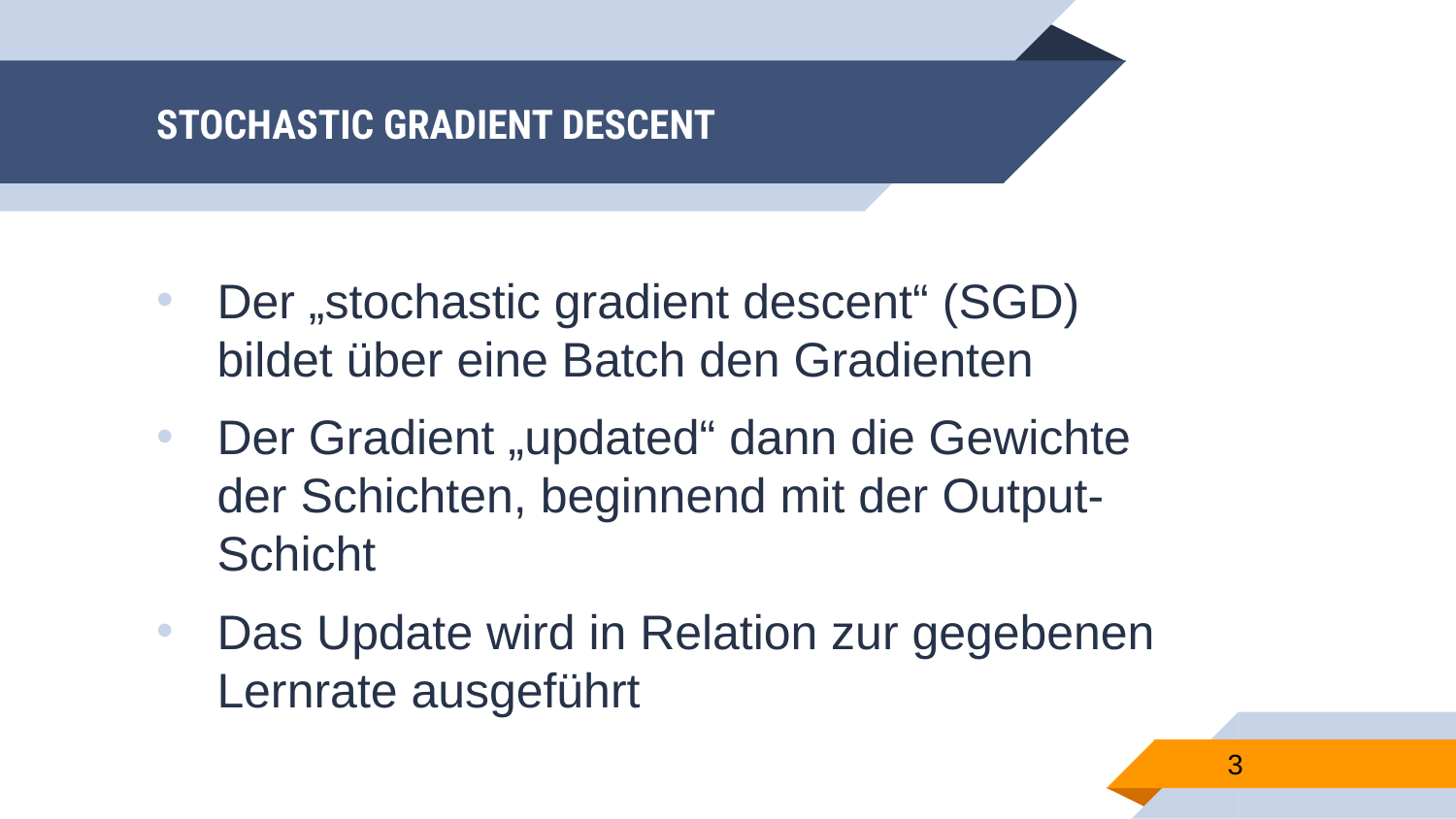

# STOCHASTIC GRADIENT DESCENT
Der „stochastic gradient descent“ (SGD) bildet über eine Batch den Gradienten
Der Gradient „updated“ dann die Gewichte der Schichten, beginnend mit der Output-Schicht
Das Update wird in Relation zur gegebenen Lernrate ausgeführt
3